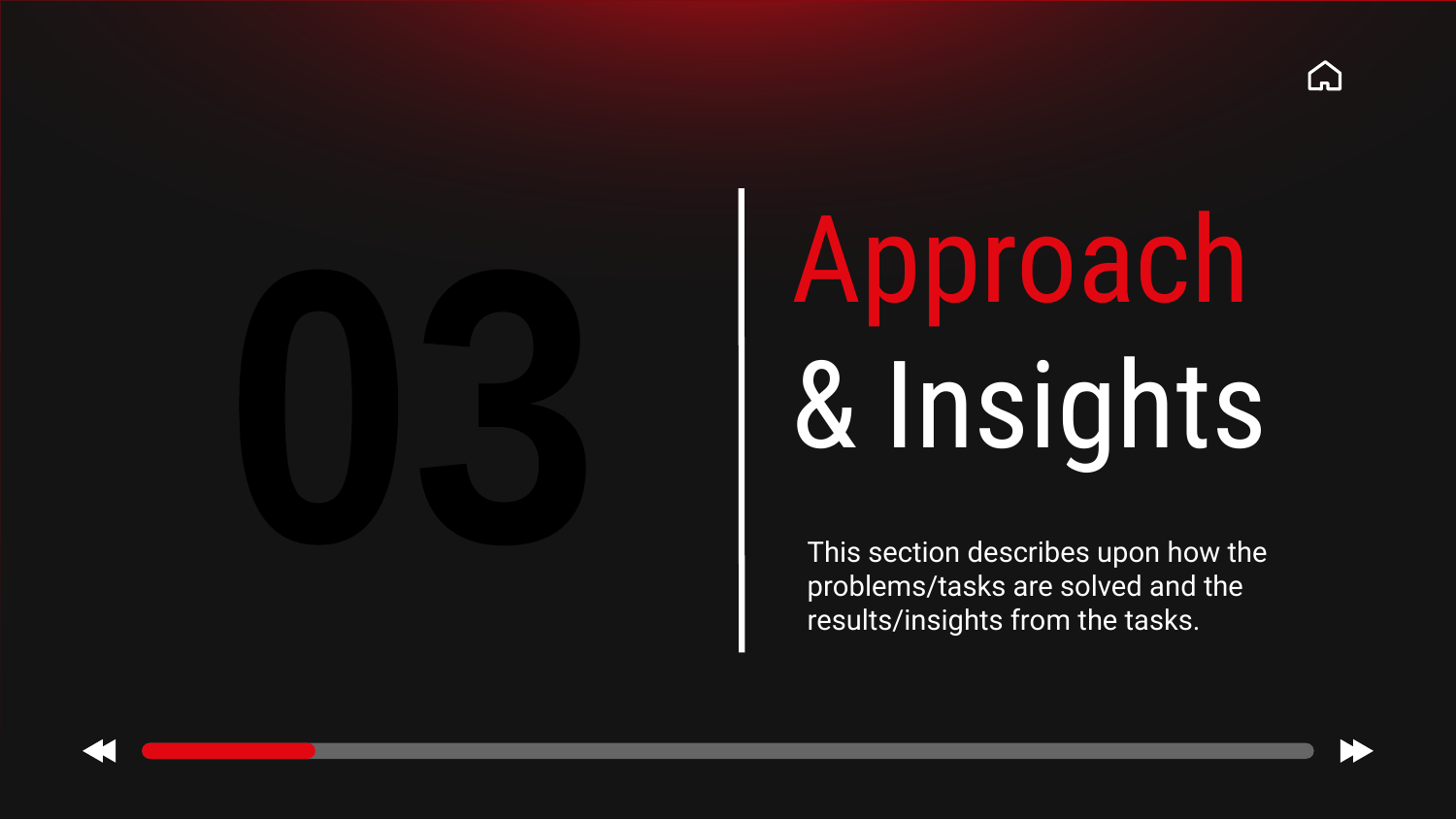

# Approach
& Insights
03
This section describes upon how the problems/tasks are solved and the results/insights from the tasks.